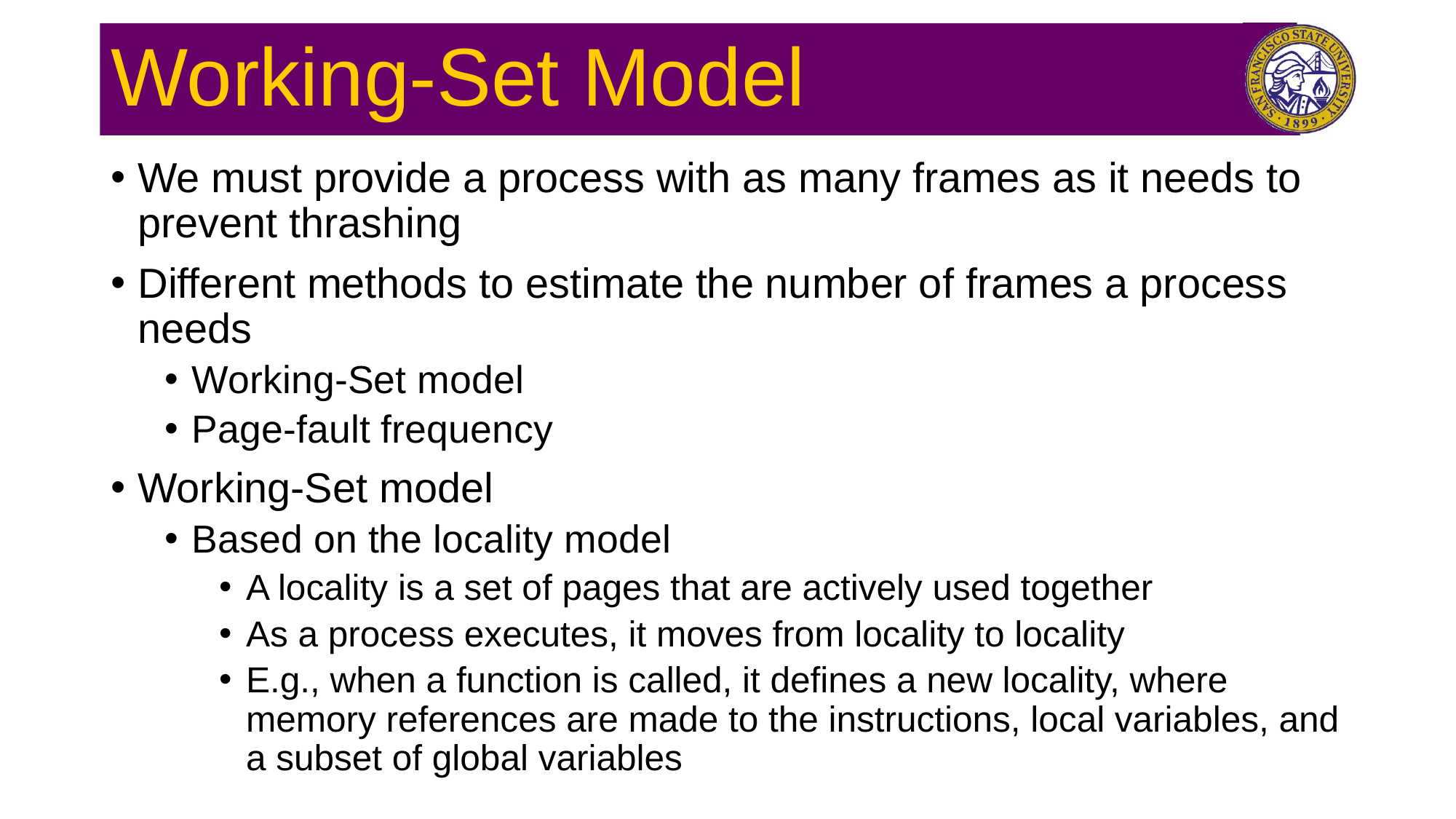

# Working-Set Model
We must provide a process with as many frames as it needs to prevent thrashing
Different methods to estimate the number of frames a process needs
Working-Set model
Page-fault frequency
Working-Set model
Based on the locality model
A locality is a set of pages that are actively used together
As a process executes, it moves from locality to locality
E.g., when a function is called, it defines a new locality, where memory references are made to the instructions, local variables, and a subset of global variables